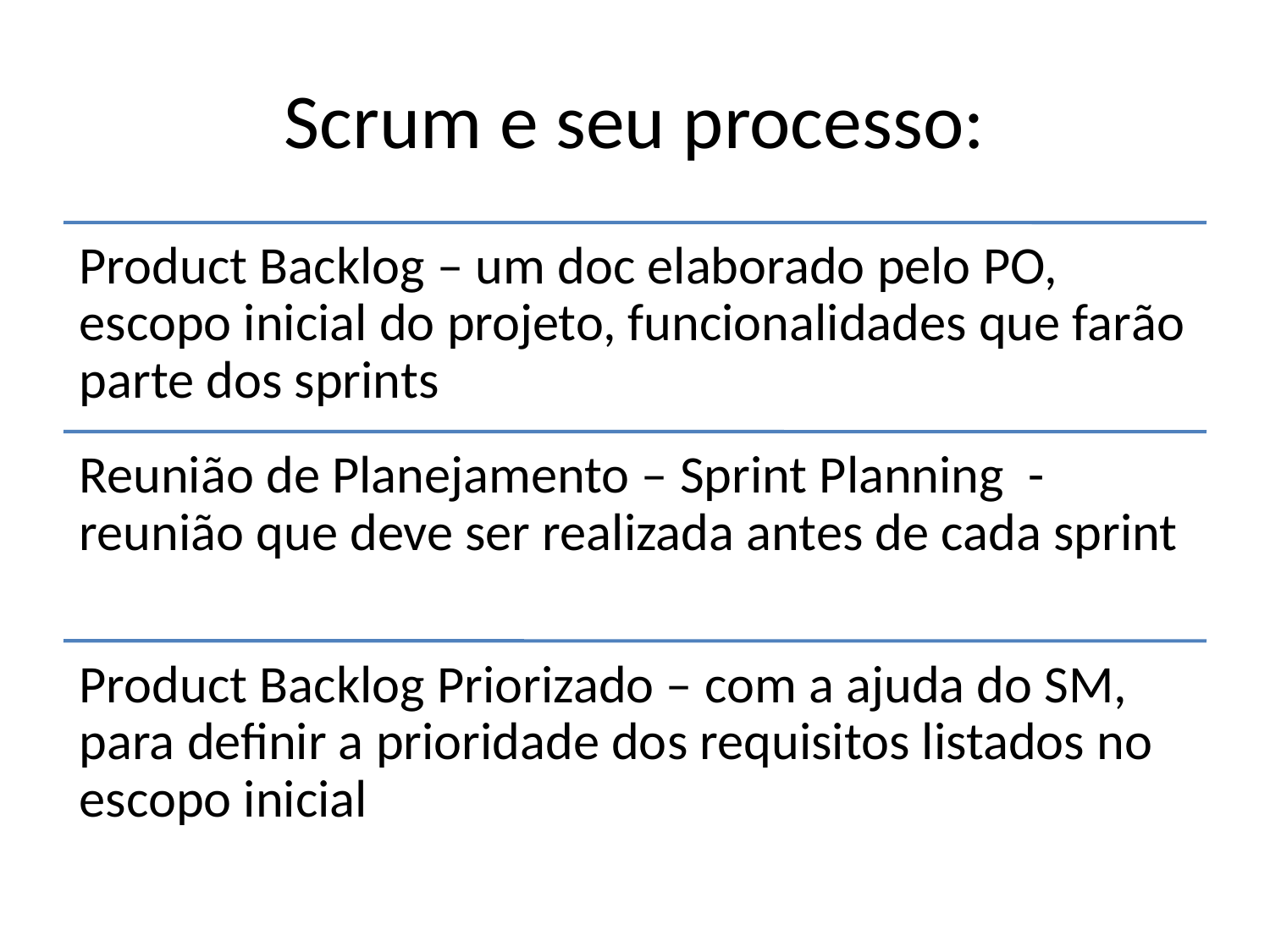

# Scrum e seu processo:
Product Backlog – um doc elaborado pelo PO, escopo inicial do projeto, funcionalidades que farão parte dos sprints
Reunião de Planejamento – Sprint Planning  - reunião que deve ser realizada antes de cada sprint
Product Backlog Priorizado – com a ajuda do SM, para definir a prioridade dos requisitos listados no escopo inicial